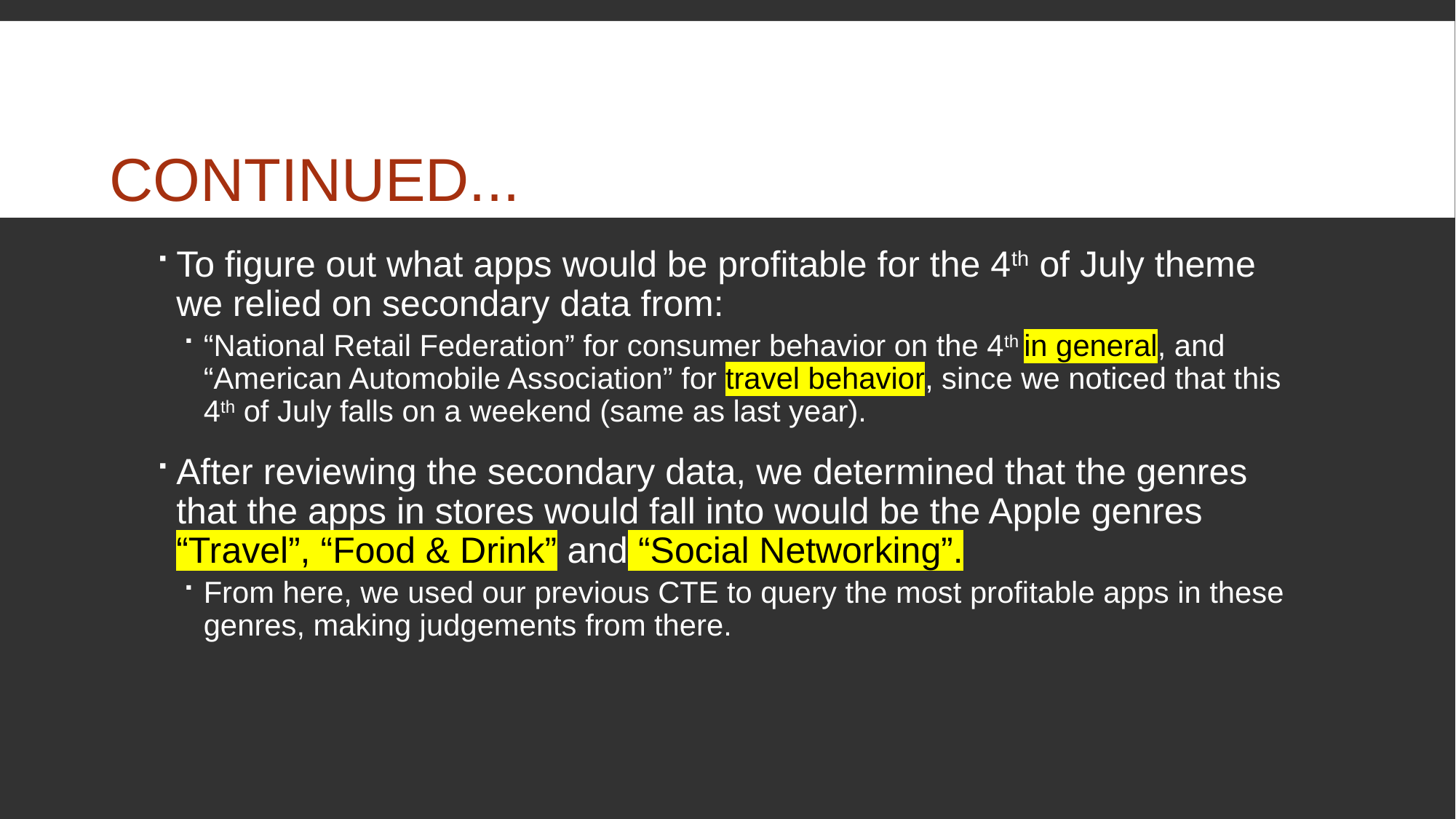

# Continued...
To figure out what apps would be profitable for the 4th of July theme we relied on secondary data from:
“National Retail Federation” for consumer behavior on the 4th in general, and “American Automobile Association” for travel behavior, since we noticed that this 4th of July falls on a weekend (same as last year).
After reviewing the secondary data, we determined that the genres that the apps in stores would fall into would be the Apple genres “Travel”, “Food & Drink” and “Social Networking”.
From here, we used our previous CTE to query the most profitable apps in these genres, making judgements from there.